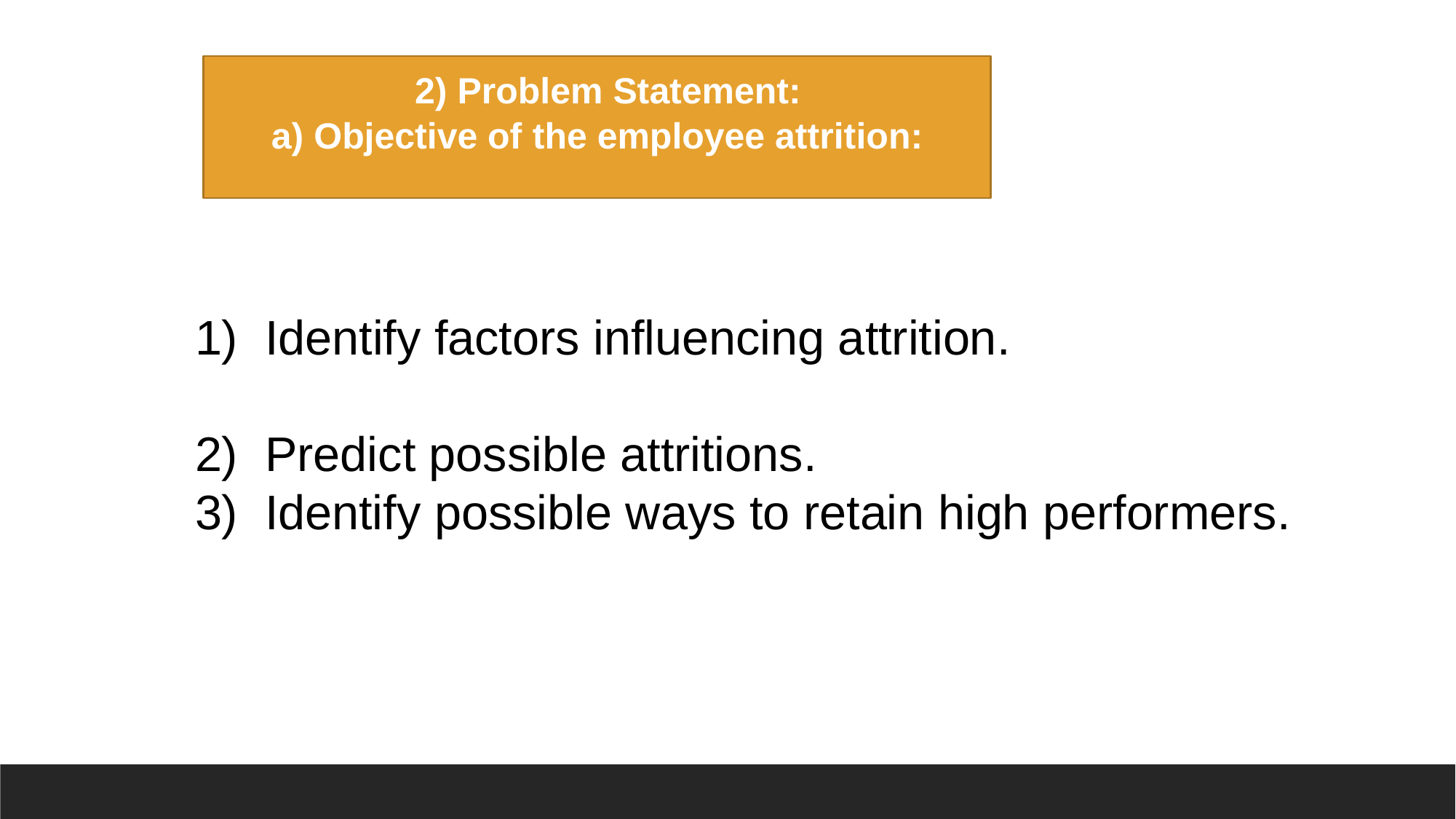

2) Problem Statement:
a) Objective of the employee attrition:

1)  Identify factors influencing attrition.
2)  Predict possible attritions.
3)  Identify possible ways to retain high performers.